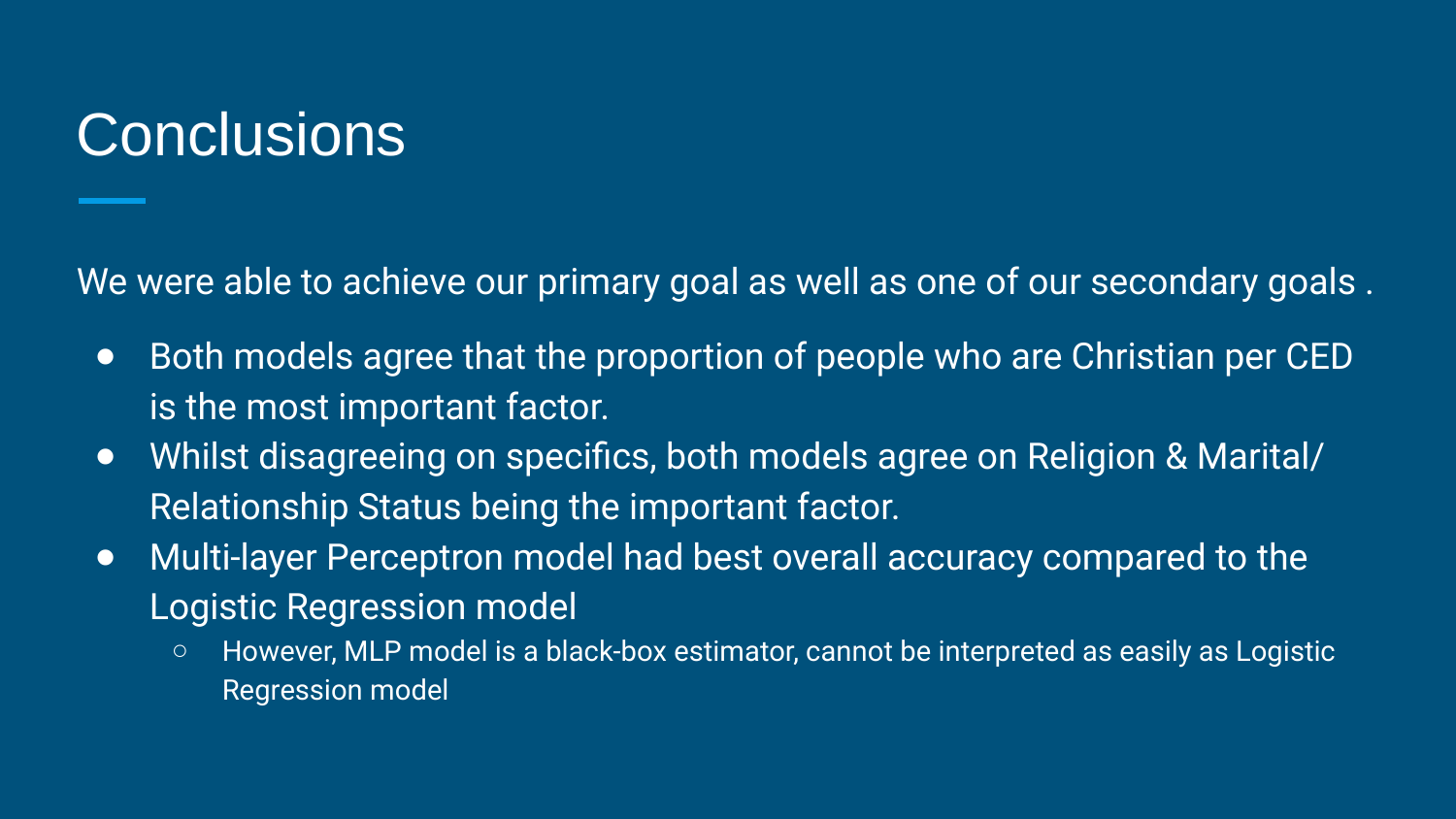

# Conclusions
We were able to achieve our primary goal as well as one of our secondary goals .
Both models agree that the proportion of people who are Christian per CED is the most important factor.
Whilst disagreeing on specifics, both models agree on Religion & Marital/ Relationship Status being the important factor.
Multi-layer Perceptron model had best overall accuracy compared to the Logistic Regression model
However, MLP model is a black-box estimator, cannot be interpreted as easily as Logistic Regression model